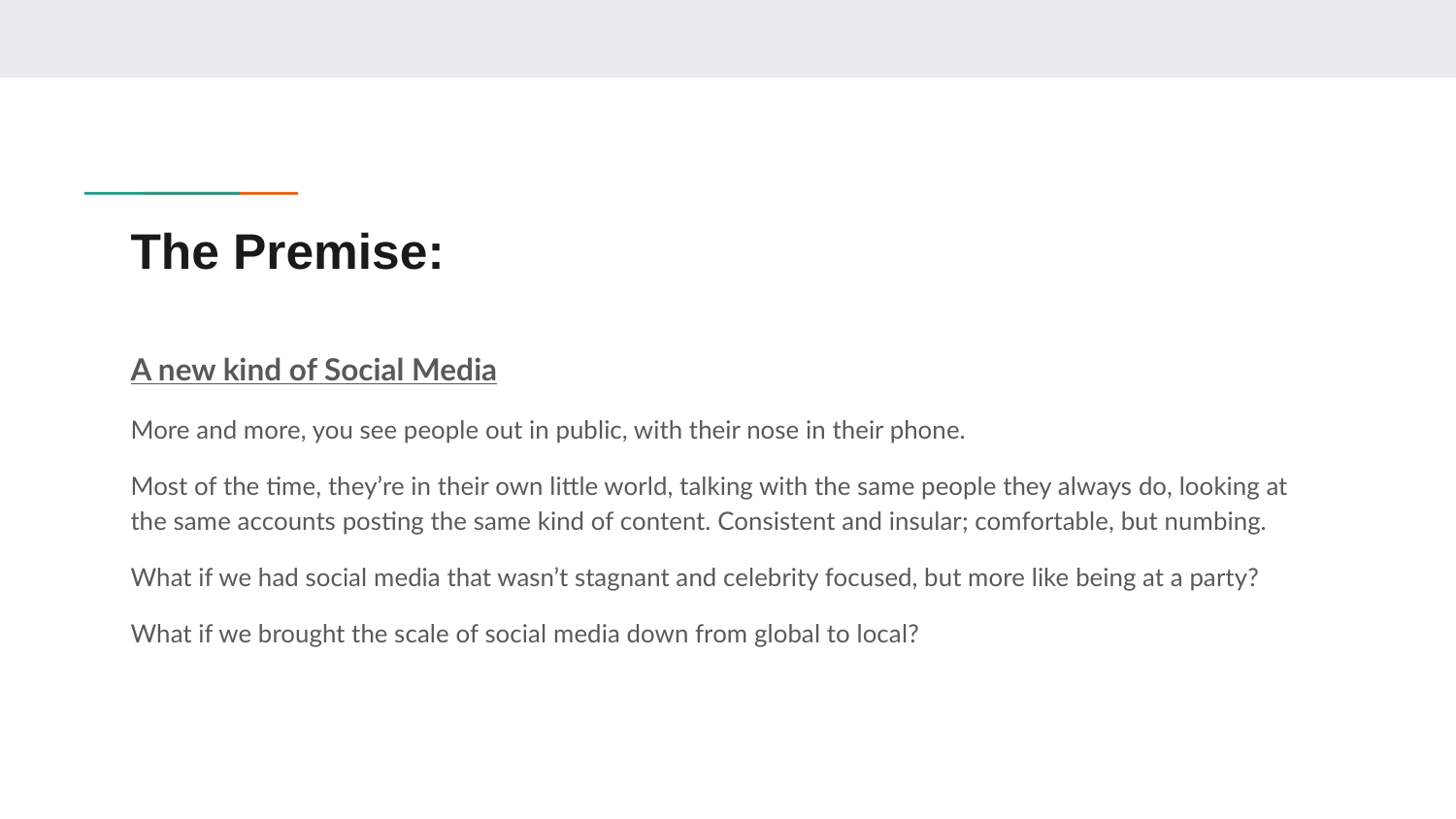

# The Premise:
A new kind of Social Media
More and more, you see people out in public, with their nose in their phone.
Most of the time, they’re in their own little world, talking with the same people they always do, looking at the same accounts posting the same kind of content. Consistent and insular; comfortable, but numbing.
What if we had social media that wasn’t stagnant and celebrity focused, but more like being at a party?
What if we brought the scale of social media down from global to local?